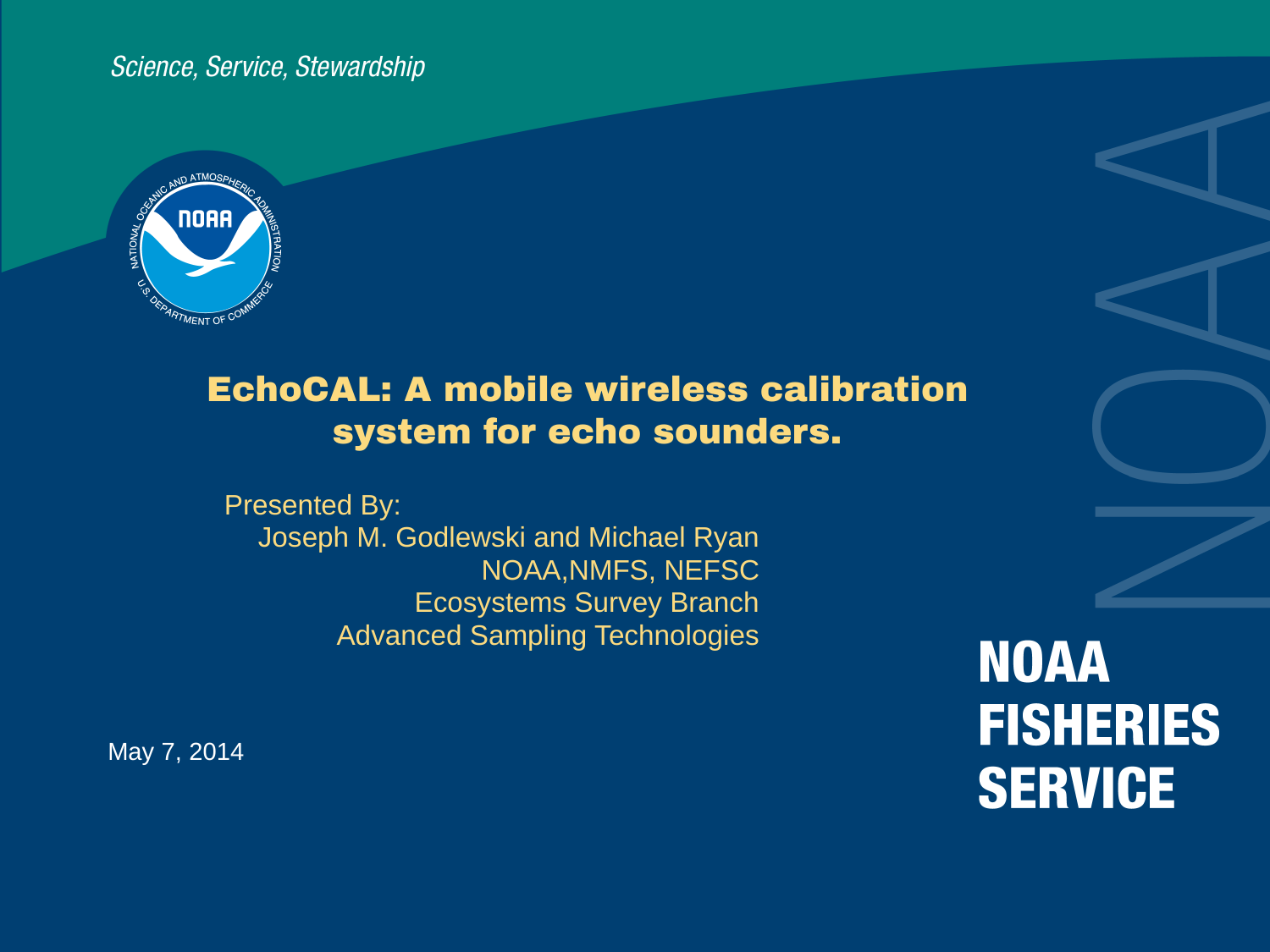

# EchoCAL: A mobile wireless calibration system for echo sounders.
Presented By:
Joseph M. Godlewski and Michael Ryan
NOAA,NMFS, NEFSC
Ecosystems Survey Branch
Advanced Sampling Technologies